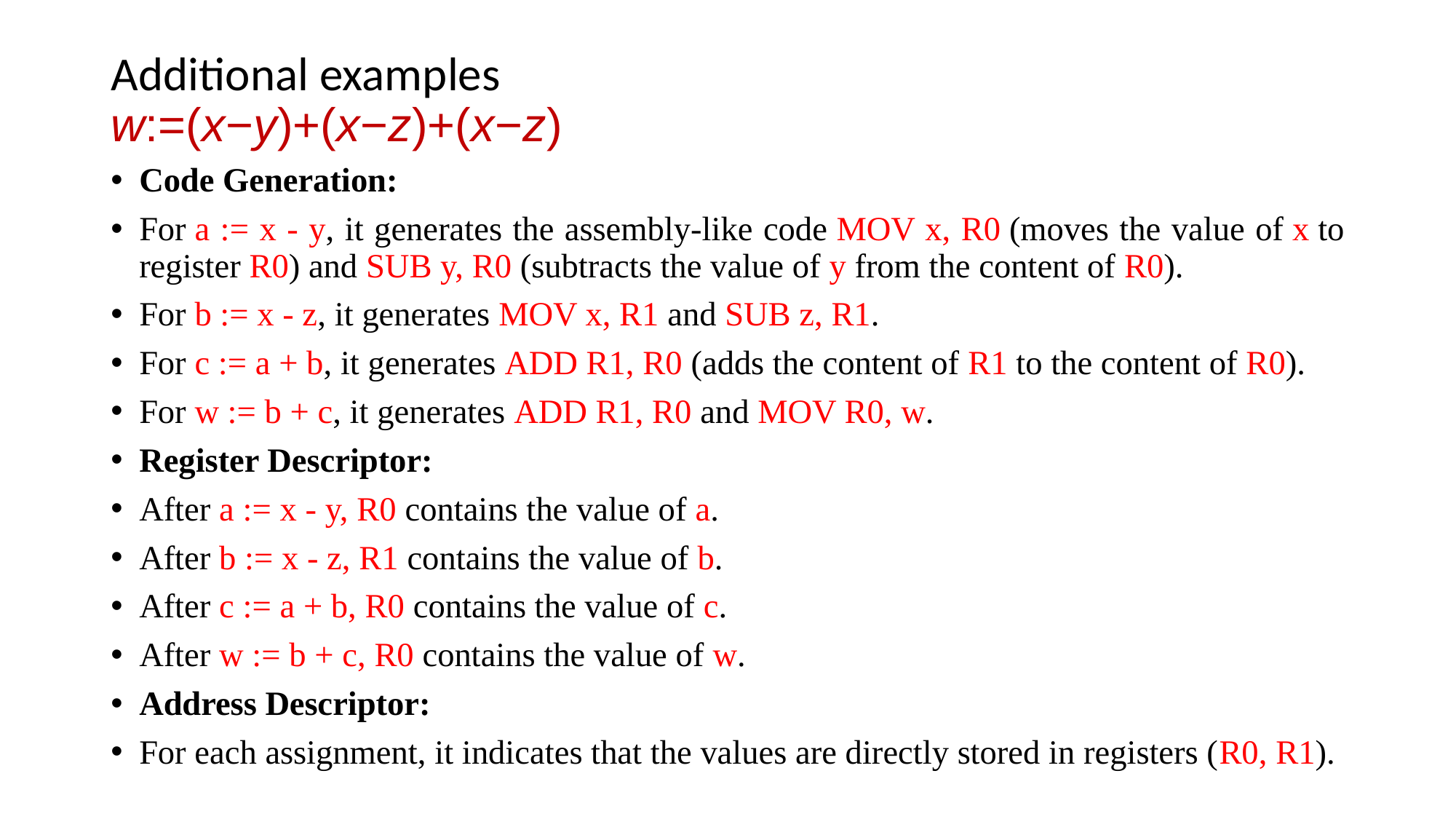

# Additional examples w:=(x−y)+(x−z)+(x−z)
Code Generation:
For a := x - y, it generates the assembly-like code MOV x, R0 (moves the value of x to register R0) and SUB y, R0 (subtracts the value of y from the content of R0).
For b := x - z, it generates MOV x, R1 and SUB z, R1.
For c := a + b, it generates ADD R1, R0 (adds the content of R1 to the content of R0).
For w := b + c, it generates ADD R1, R0 and MOV R0, w.
Register Descriptor:
After a := x - y, R0 contains the value of a.
After b := x - z, R1 contains the value of b.
After c := a + b, R0 contains the value of c.
After w := b + c, R0 contains the value of w.
Address Descriptor:
For each assignment, it indicates that the values are directly stored in registers (R0, R1).